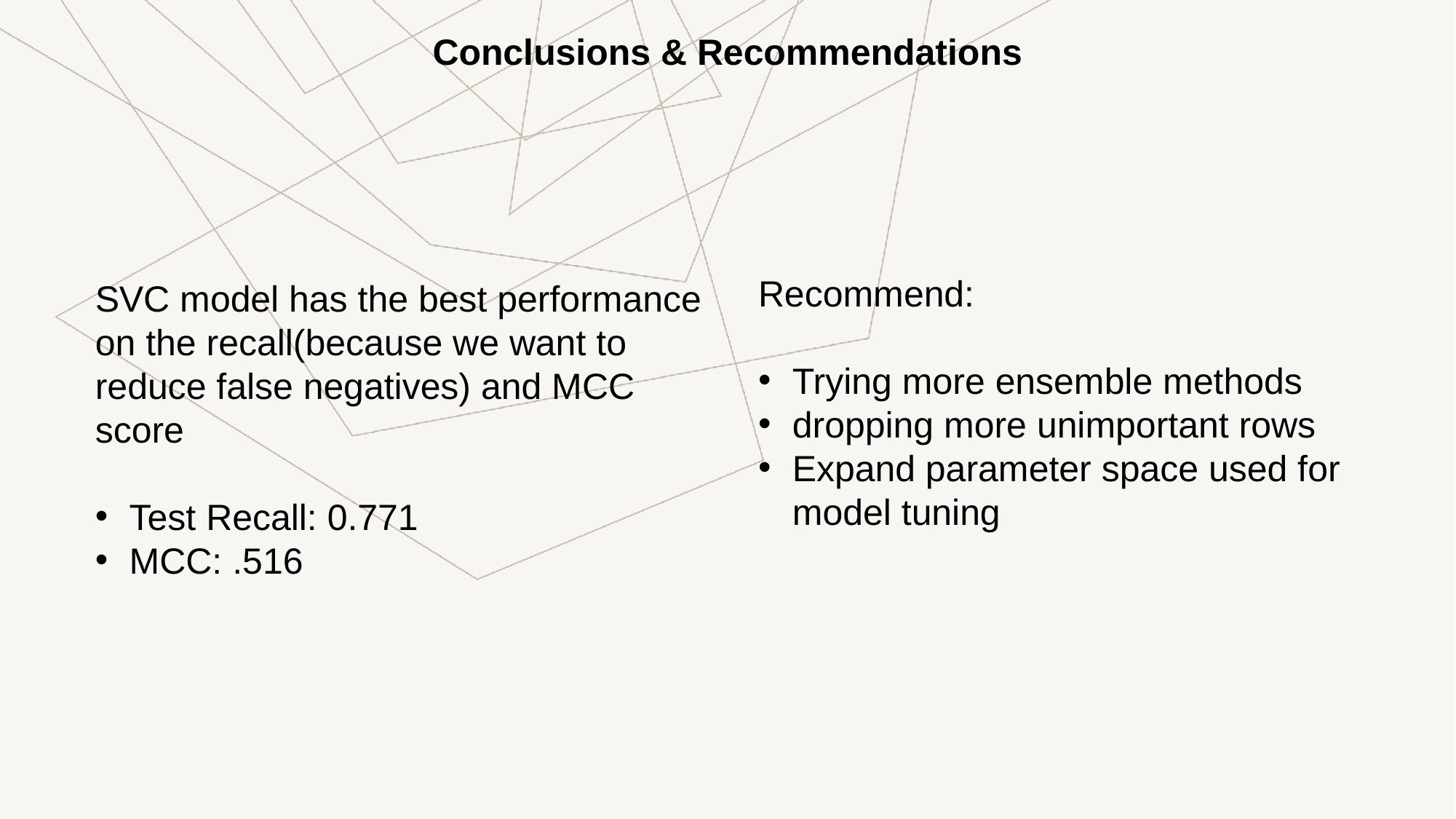

Conclusions & Recommendations
Recommend:

Trying more ensemble methods
dropping more unimportant rows
Expand parameter space used for model tuning
SVC model has the best performance on the recall(because we want to reduce false negatives) and MCC score

Test Recall: 0.771
MCC: .516